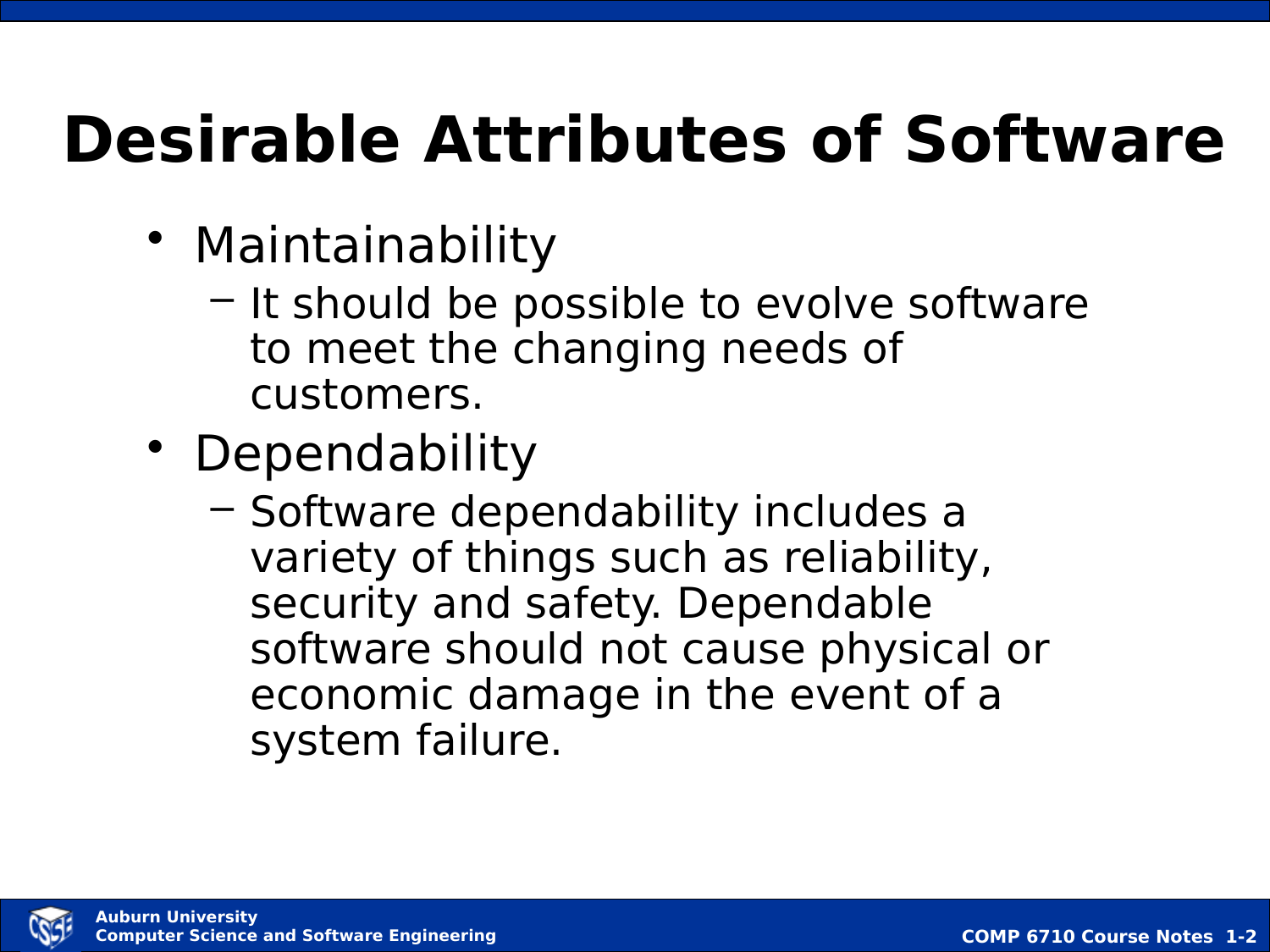

# Desirable Attributes of Software
Maintainability
It should be possible to evolve software to meet the changing needs of customers.
Dependability
Software dependability includes a variety of things such as reliability, security and safety. Dependable software should not cause physical or economic damage in the event of a system failure.